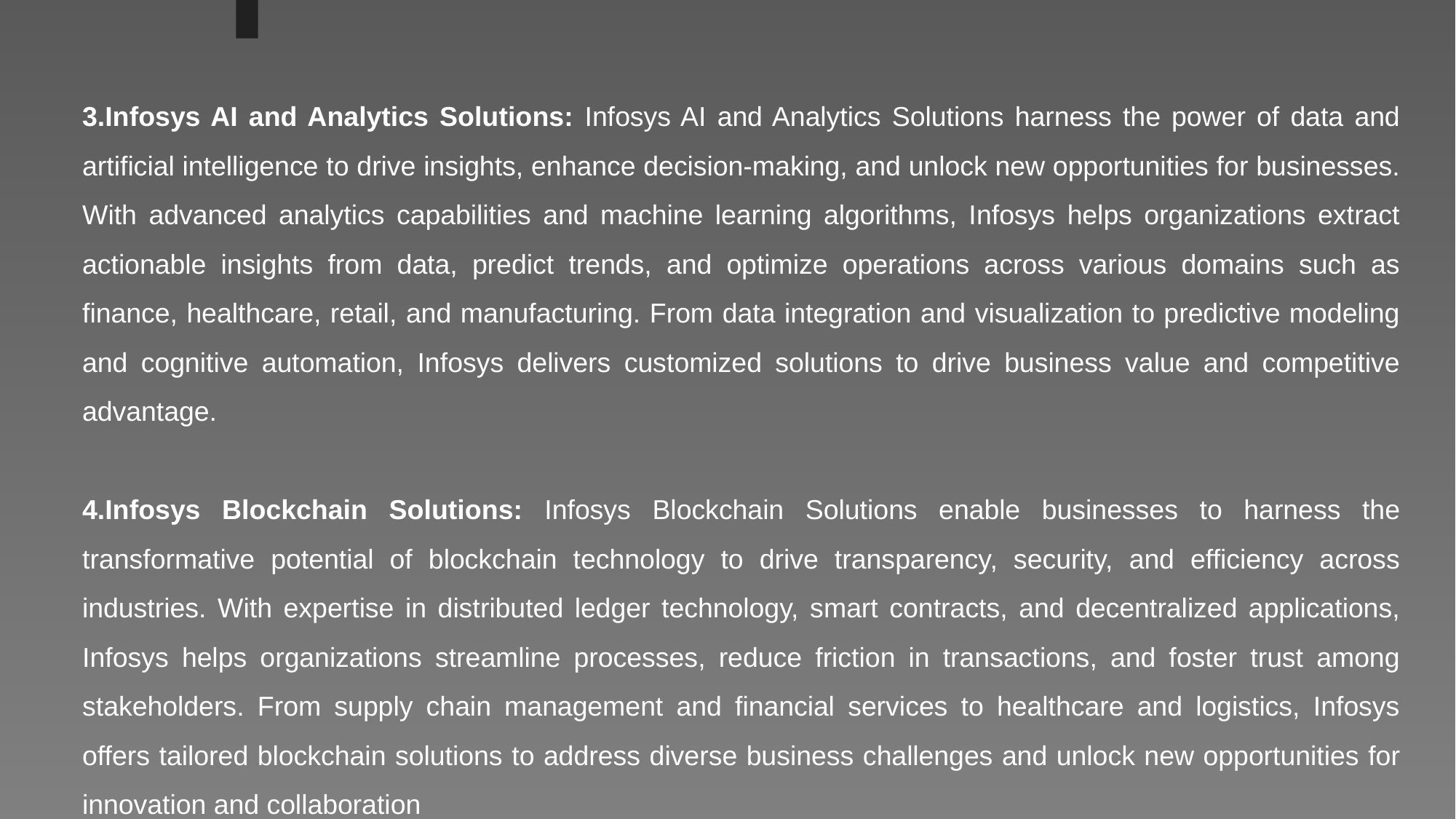

3.Infosys AI and Analytics Solutions: Infosys AI and Analytics Solutions harness the power of data and artificial intelligence to drive insights, enhance decision-making, and unlock new opportunities for businesses. With advanced analytics capabilities and machine learning algorithms, Infosys helps organizations extract actionable insights from data, predict trends, and optimize operations across various domains such as finance, healthcare, retail, and manufacturing. From data integration and visualization to predictive modeling and cognitive automation, Infosys delivers customized solutions to drive business value and competitive advantage.

4.Infosys Blockchain Solutions: Infosys Blockchain Solutions enable businesses to harness the transformative potential of blockchain technology to drive transparency, security, and efficiency across industries. With expertise in distributed ledger technology, smart contracts, and decentralized applications, Infosys helps organizations streamline processes, reduce friction in transactions, and foster trust among stakeholders. From supply chain management and financial services to healthcare and logistics, Infosys offers tailored blockchain solutions to address diverse business challenges and unlock new opportunities for innovation and collaboration